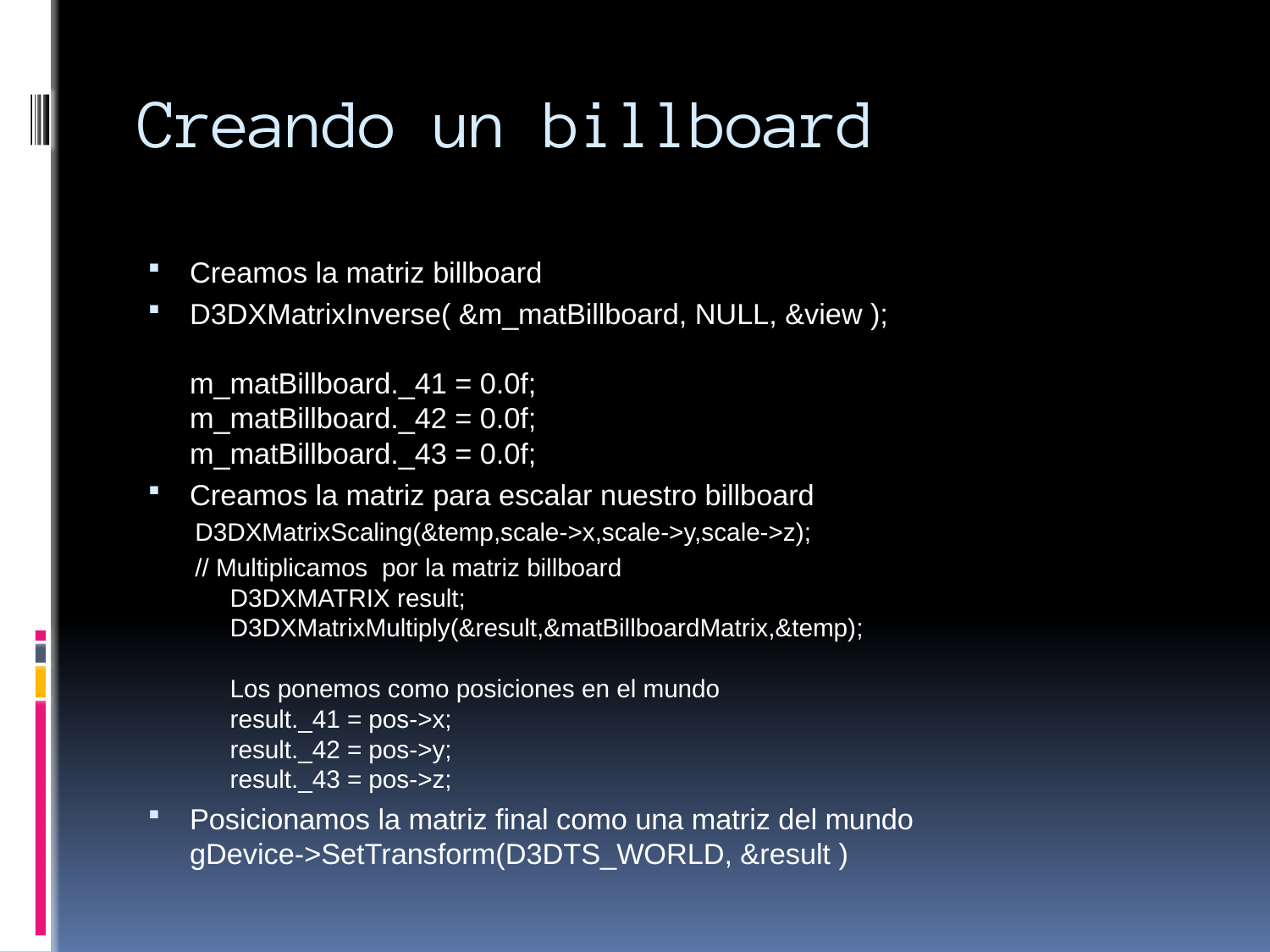

# Creando un billboard
Creamos la matriz billboard
D3DXMatrixInverse( &m_matBillboard, NULL, &view );
m_matBillboard._41 = 0.0f;
m_matBillboard._42 = 0.0f;
m_matBillboard._43 = 0.0f;
Creamos la matriz para escalar nuestro billboard
D3DXMatrixScaling(&temp,scale->x,scale->y,scale->z);
// Multiplicamos  por la matriz billboard
D3DXMATRIX result;
D3DXMatrixMultiply(&result,&matBillboardMatrix,&temp);
Los ponemos como posiciones en el mundo
result._41 = pos->x;
result._42 = pos->y;
result._43 = pos->z;
Posicionamos la matriz final como una matriz del mundo
gDevice->SetTransform(D3DTS_WORLD, &result )